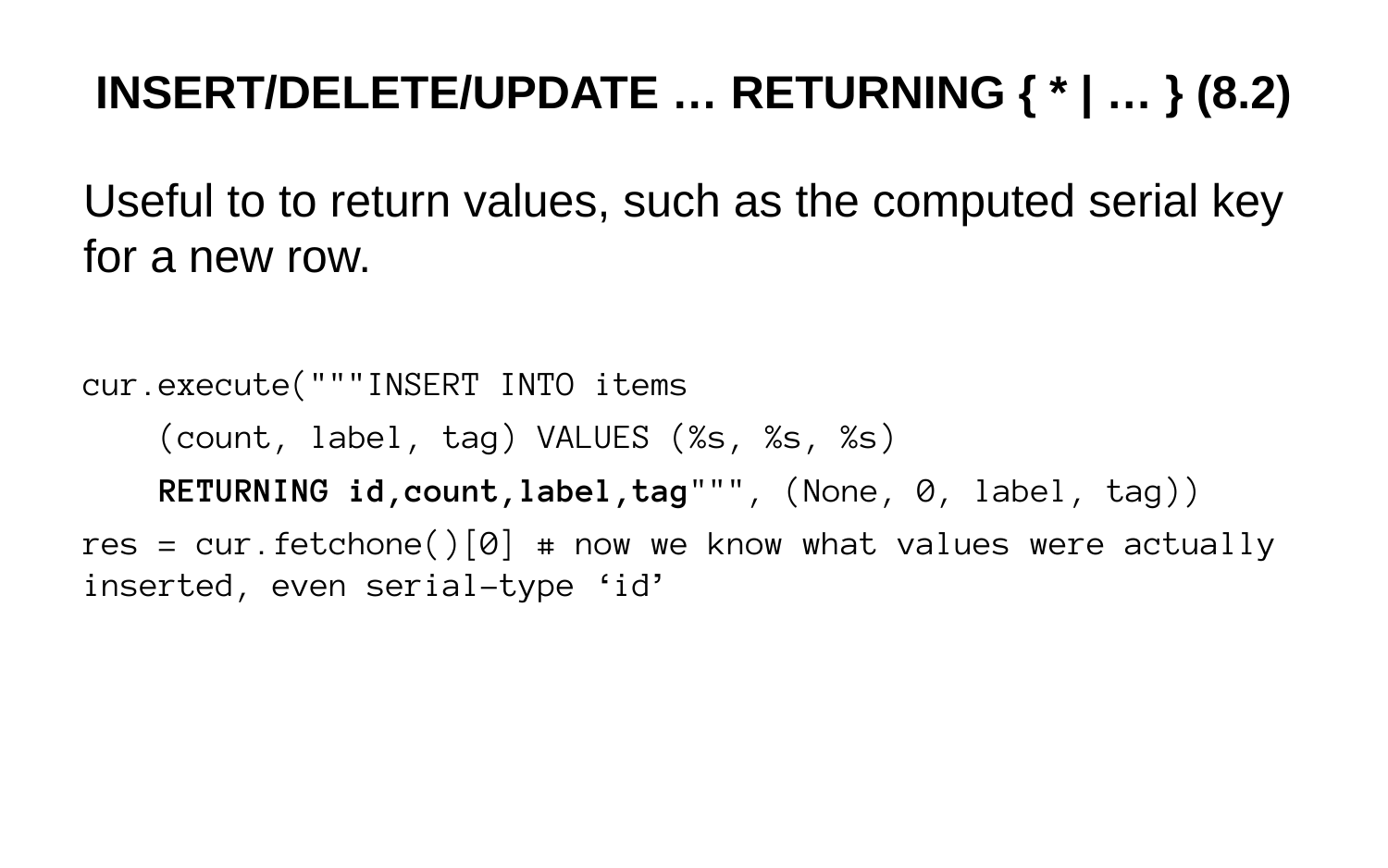

# INSERT/DELETE/UPDATE … RETURNING { * | … } (8.2)
Useful to to return values, such as the computed serial key for a new row.

cur.execute("""INSERT INTO items
    (count, label, tag) VALUES (%s, %s, %s)
    RETURNING id,count,label,tag""", (None, 0, label, tag))
res = cur.fetchone()[0] # now we know what values were actually inserted, even serial-type ‘id’